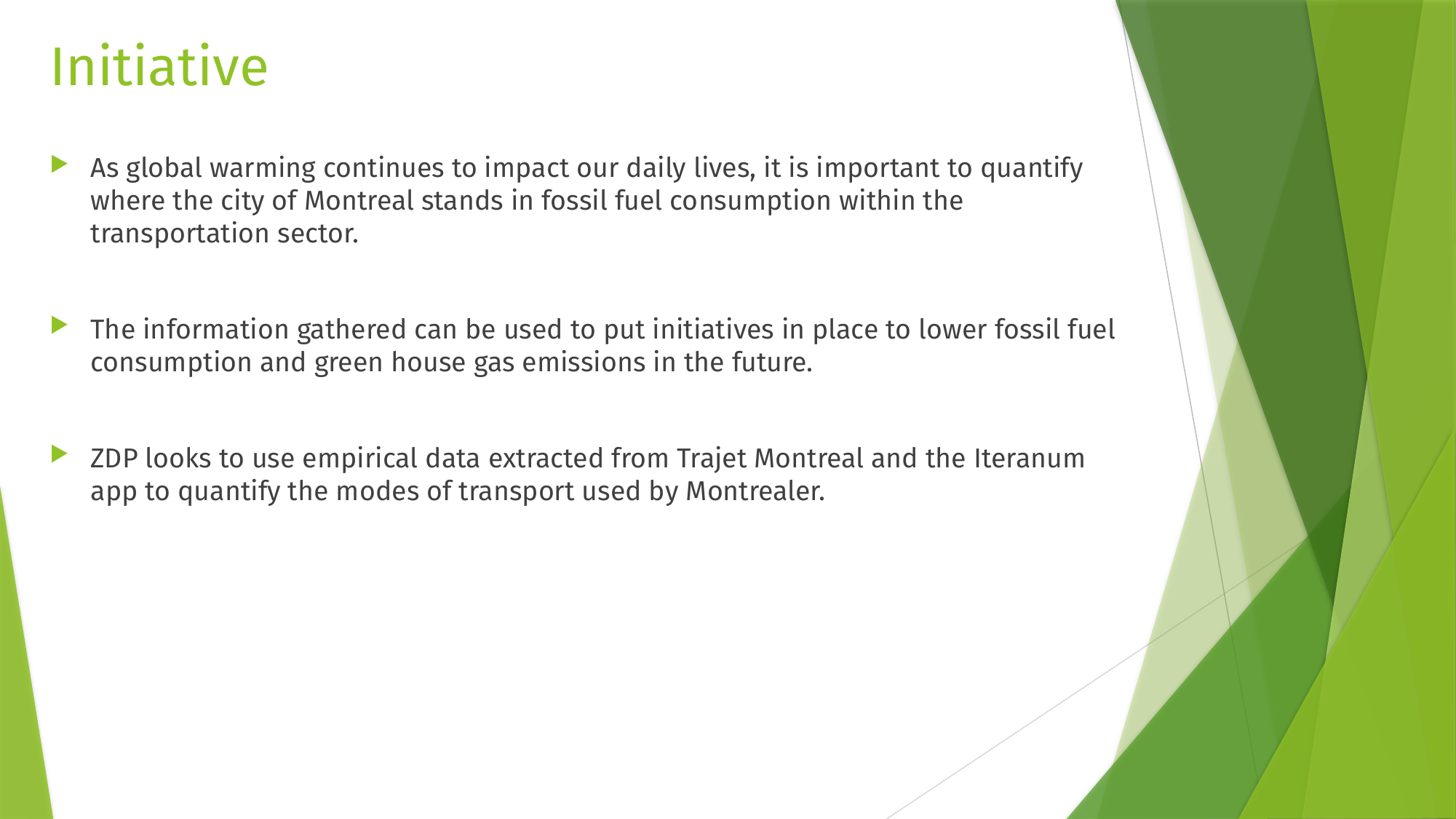

# Initiative
As global warming continues to impact our daily lives, it is important to quantify where the city of Montreal stands in fossil fuel consumption within the transportation sector.

The information gathered can be used to put initiatives in place to lower fossil fuel consumption and green house gas emissions in the future.

ZDP looks to use empirical data extracted from Trajet Montreal and the Iteranum app to quantify the modes of transport used by Montrealer.